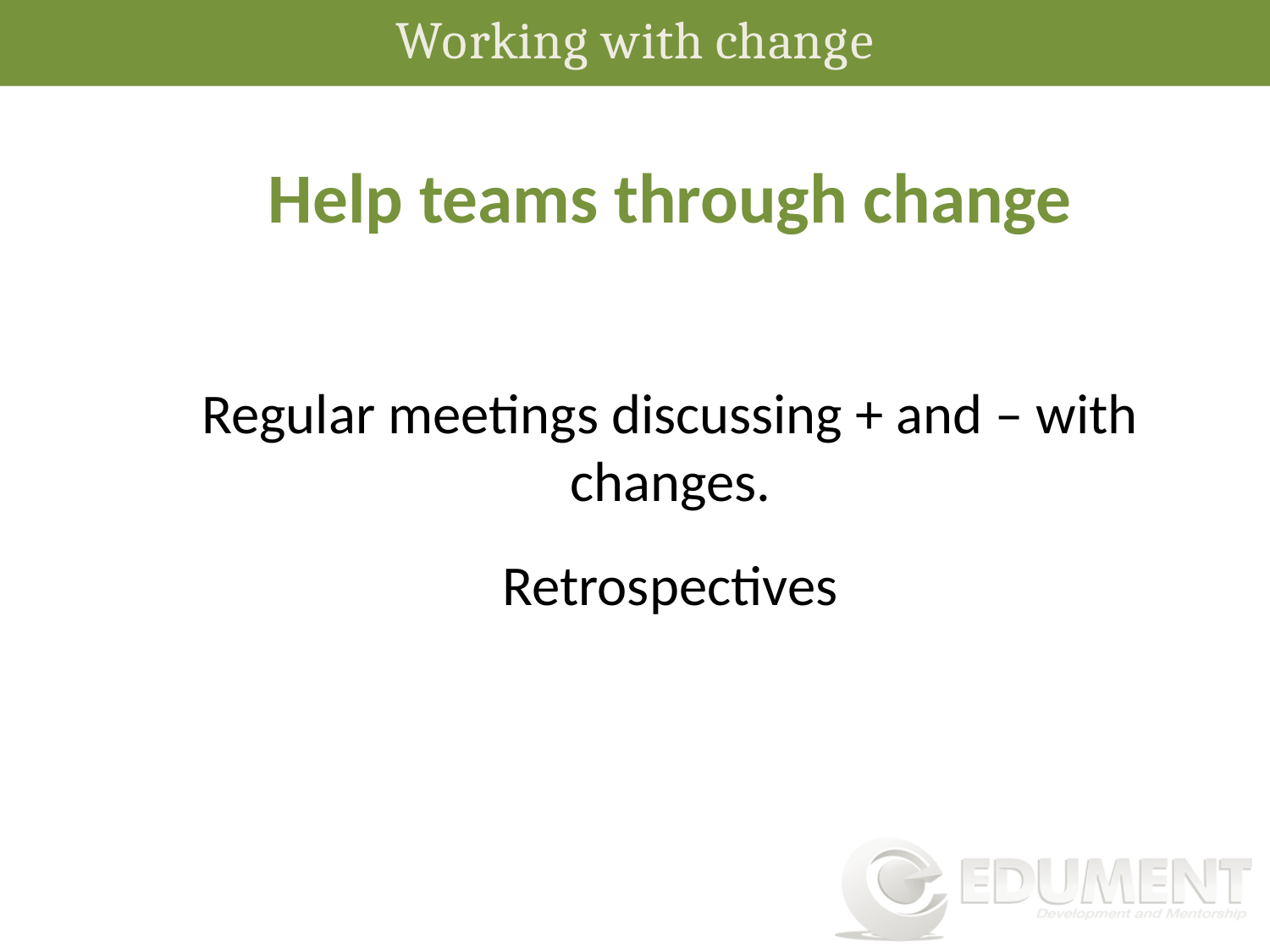

Working with change

Help teams through change

Regular meetings discussing + and – with changes.
Retrospectives